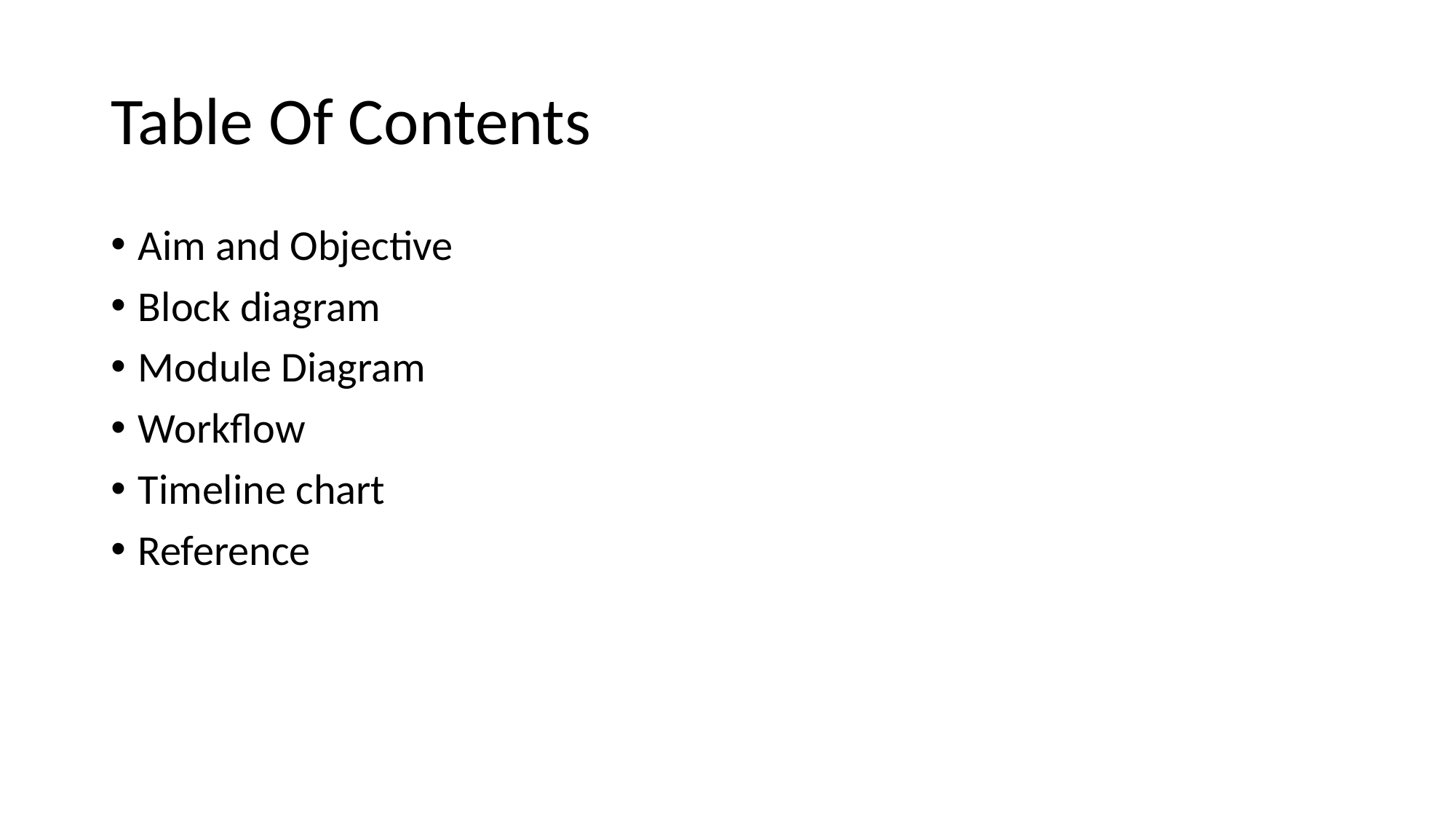

# Table Of Contents
Aim and Objective
Block diagram
Module Diagram
Workflow
Timeline chart
Reference